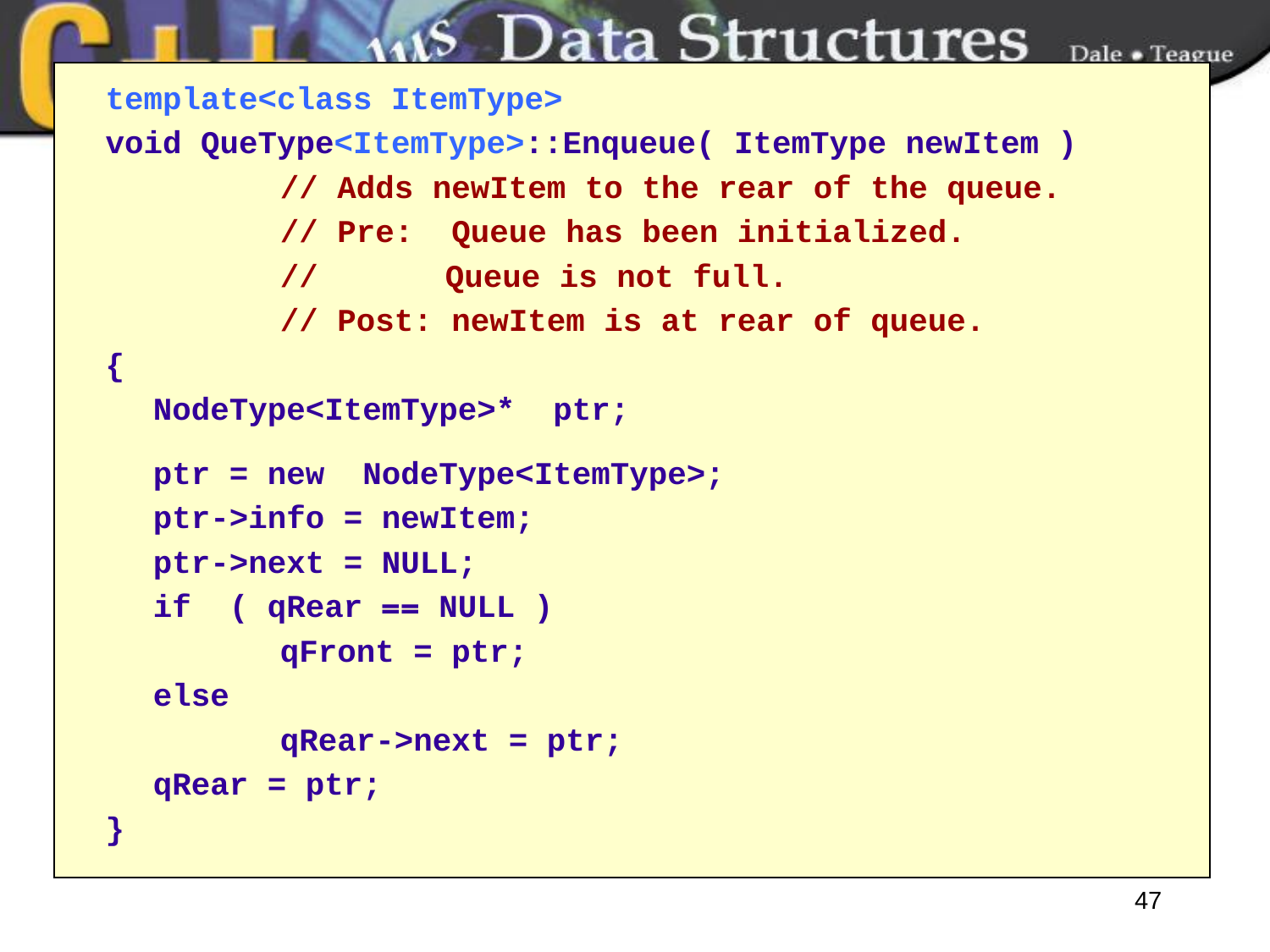

template<class ItemType>
void QueType<ItemType>::Enqueue( ItemType newItem )
		// Adds newItem to the rear of the queue.
		// Pre:  Queue has been initialized.
		//	  Queue is not full.
		// Post: newItem is at rear of queue.
{
	NodeType<ItemType>*  ptr;

	ptr = new  NodeType<ItemType>;
	ptr->info = newItem;
	ptr->next = NULL;
	if  ( qRear == NULL )
		qFront = ptr;
	else
		qRear->next = ptr;
	qRear = ptr;
}

47